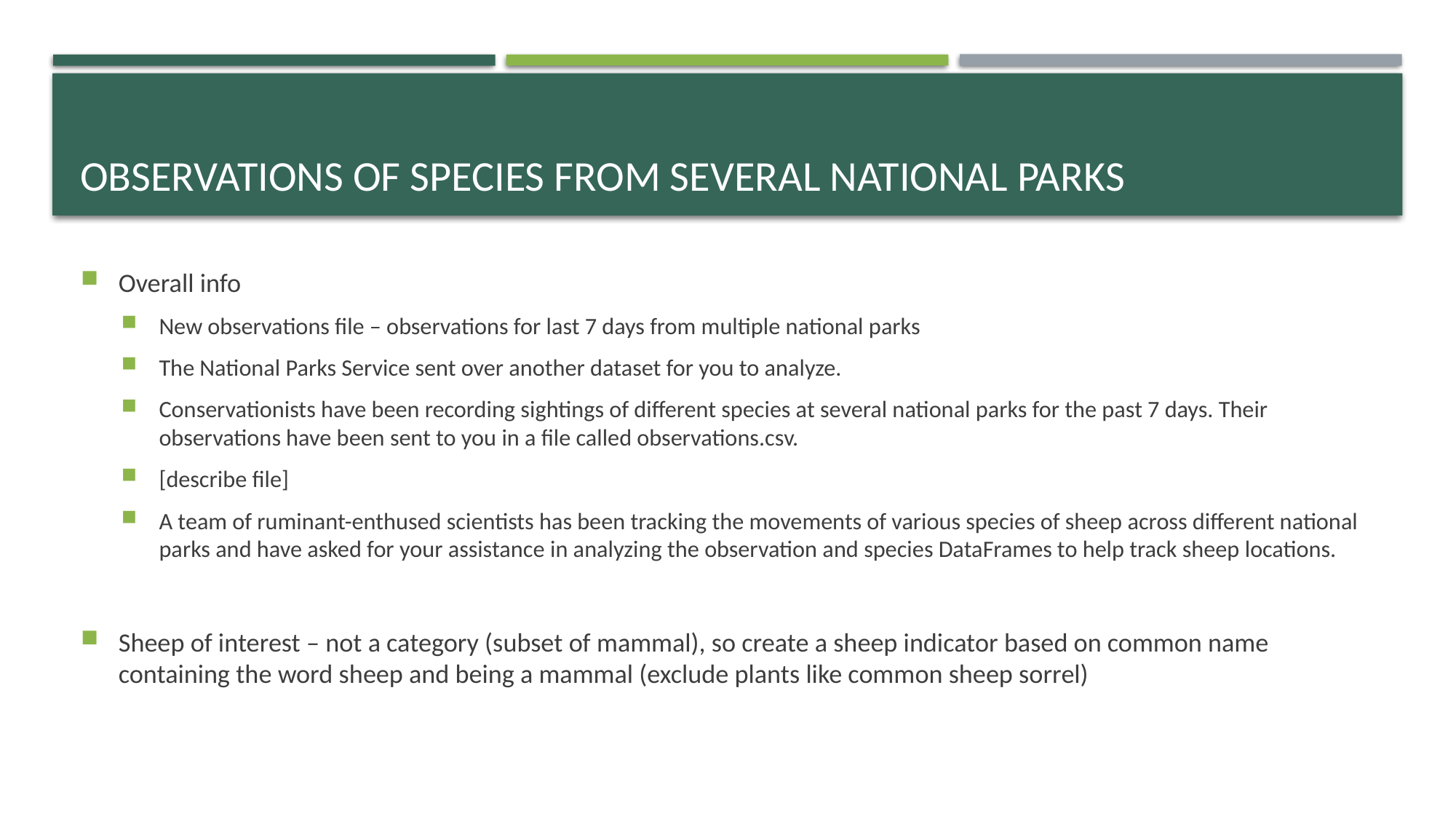

# Observations of species from several National Parks
Overall info
New observations file – observations for last 7 days from multiple national parks
The National Parks Service sent over another dataset for you to analyze.
Conservationists have been recording sightings of different species at several national parks for the past 7 days. Their observations have been sent to you in a file called observations.csv.
[describe file]
A team of ruminant-enthused scientists has been tracking the movements of various species of sheep across different national parks and have asked for your assistance in analyzing the observation and species DataFrames to help track sheep locations.

Sheep of interest – not a category (subset of mammal), so create a sheep indicator based on common name containing the word sheep and being a mammal (exclude plants like common sheep sorrel)